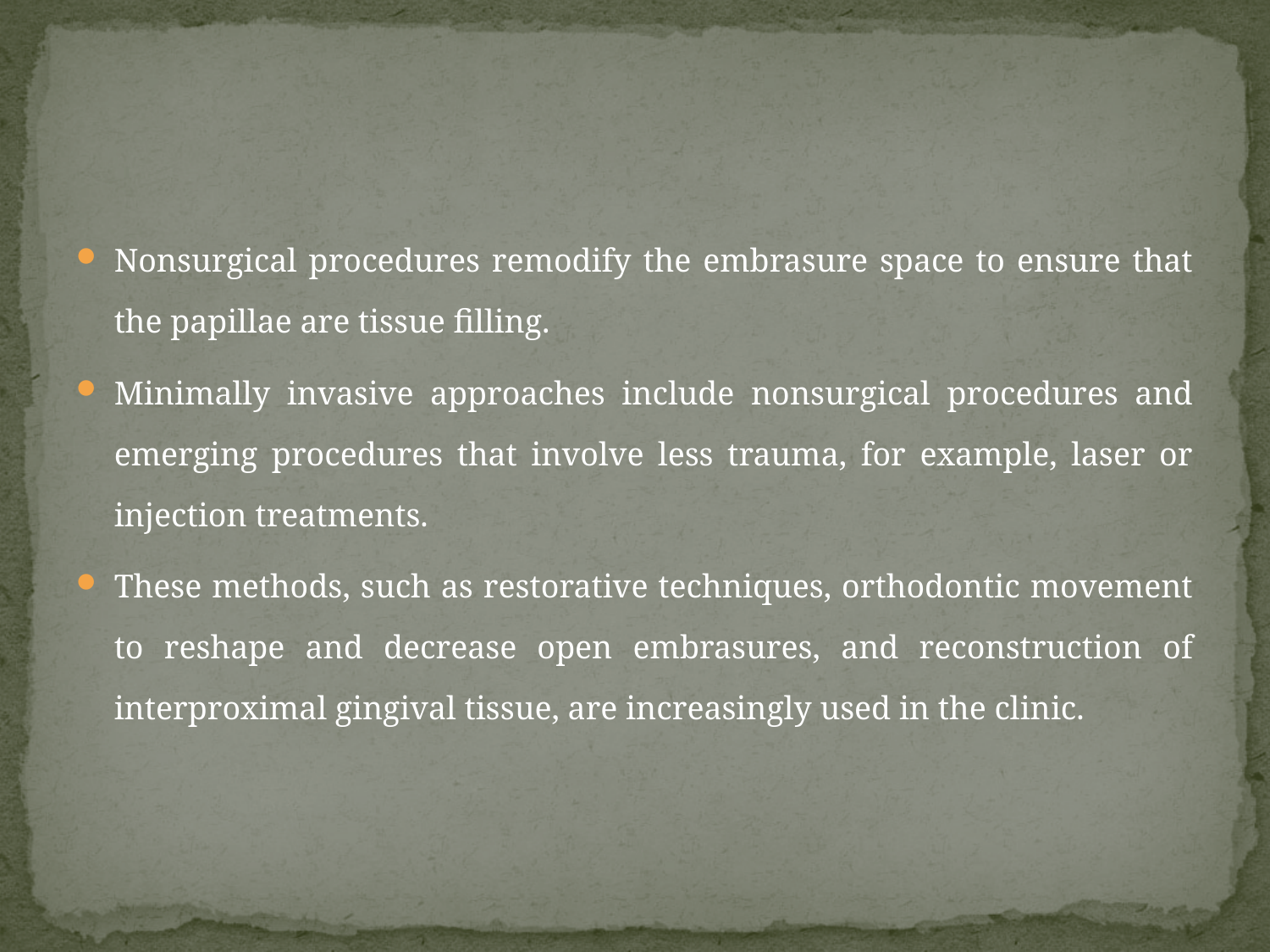

#
Nonsurgical procedures remodify the embrasure space to ensure that the papillae are tissue filling.
Minimally invasive approaches include nonsurgical procedures and emerging procedures that involve less trauma, for example, laser or injection treatments.
These methods, such as restorative techniques, orthodontic movement to reshape and decrease open embrasures, and reconstruction of interproximal gingival tissue, are increasingly used in the clinic.